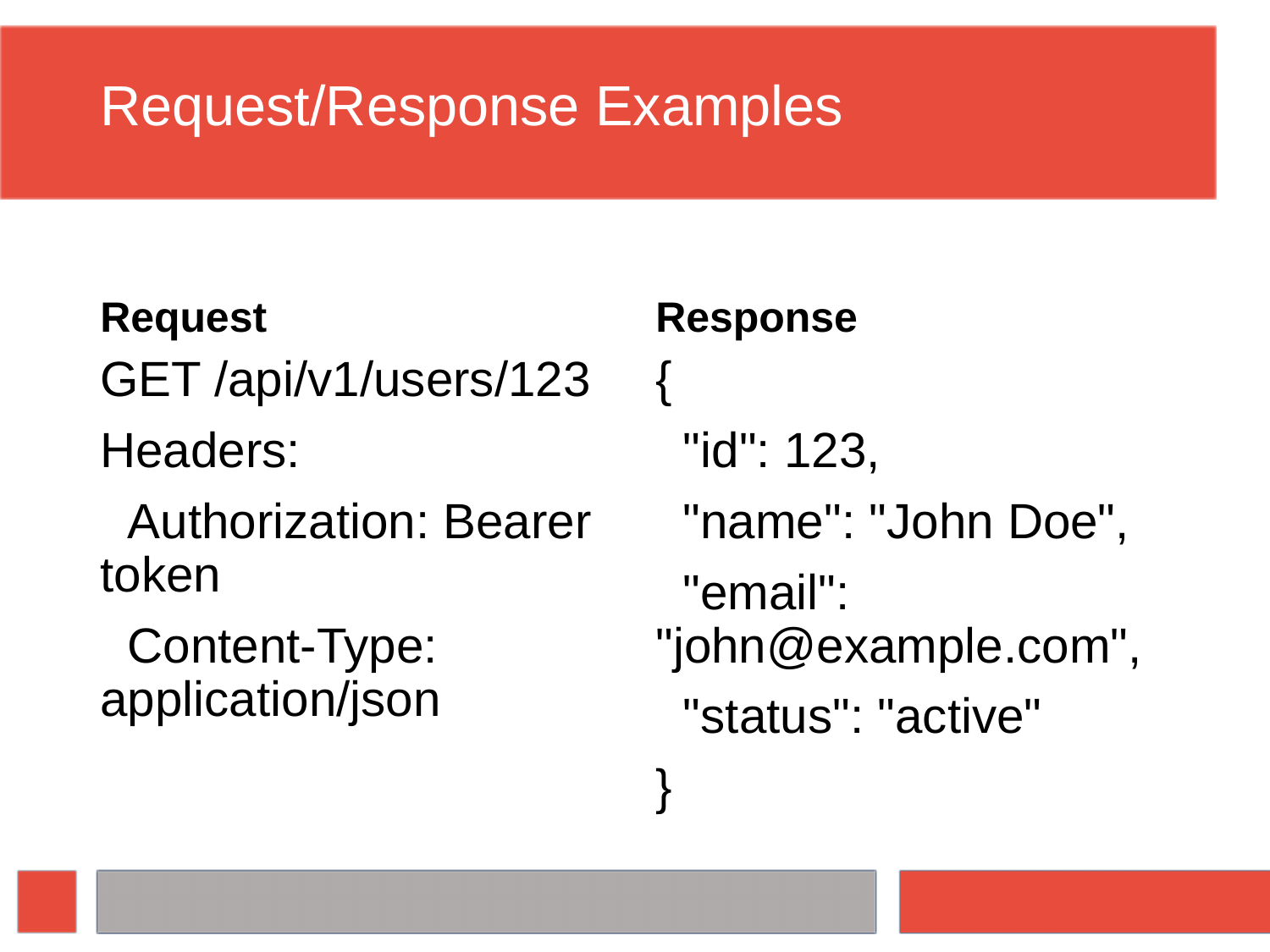

# Request/Response Examples
Request
Response
GET /api/v1/users/123
Headers:
  Authorization: Bearer token
  Content-Type: application/json
{
  "id": 123,
  "name": "John Doe",
  "email": "john@example.com",
  "status": "active"
}